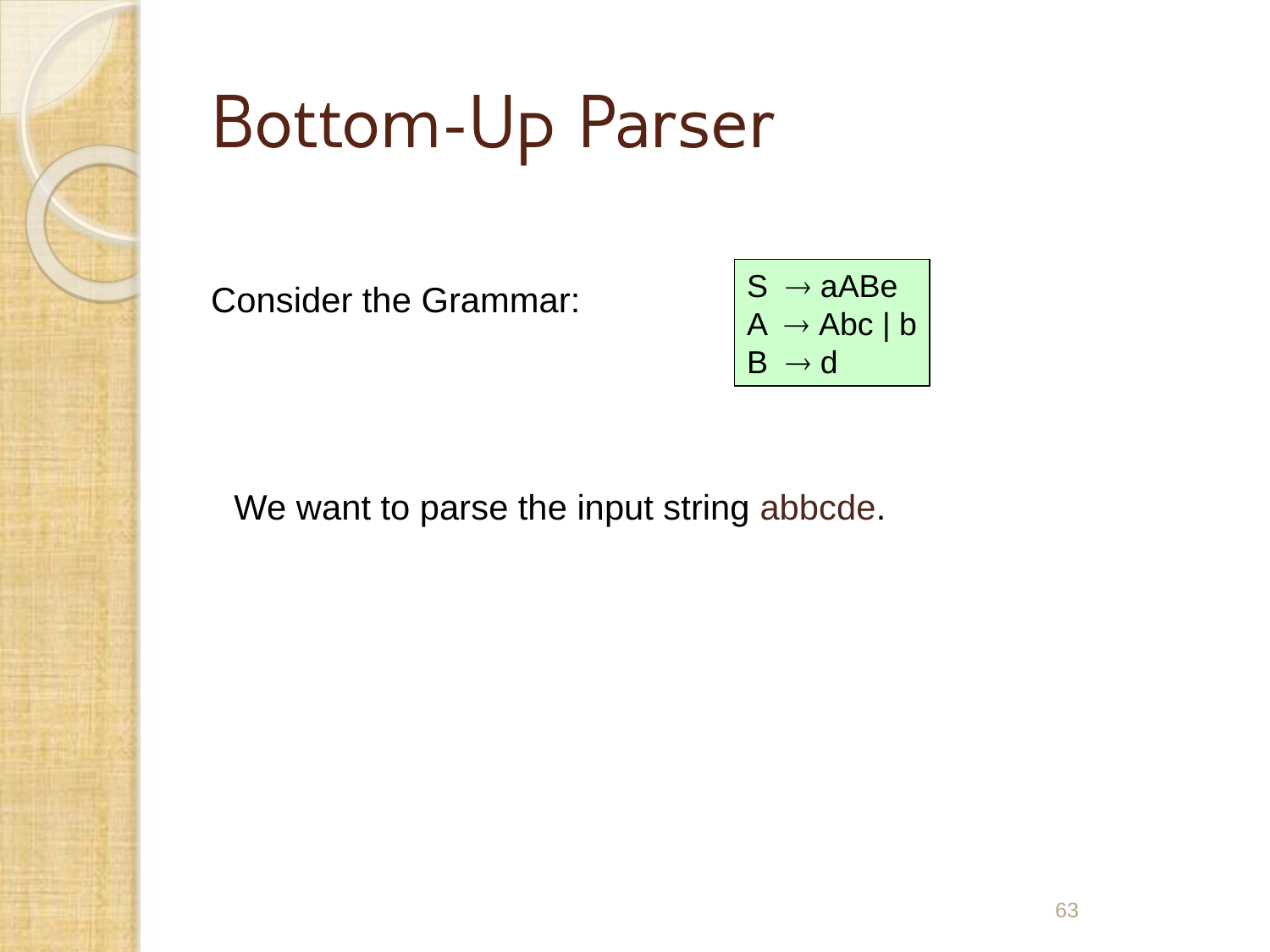

# Bottom-Up Parser
S  → aABe
A  → Abc | b
B  → d
Consider the Grammar:
We want to parse the input string abbcde.
63